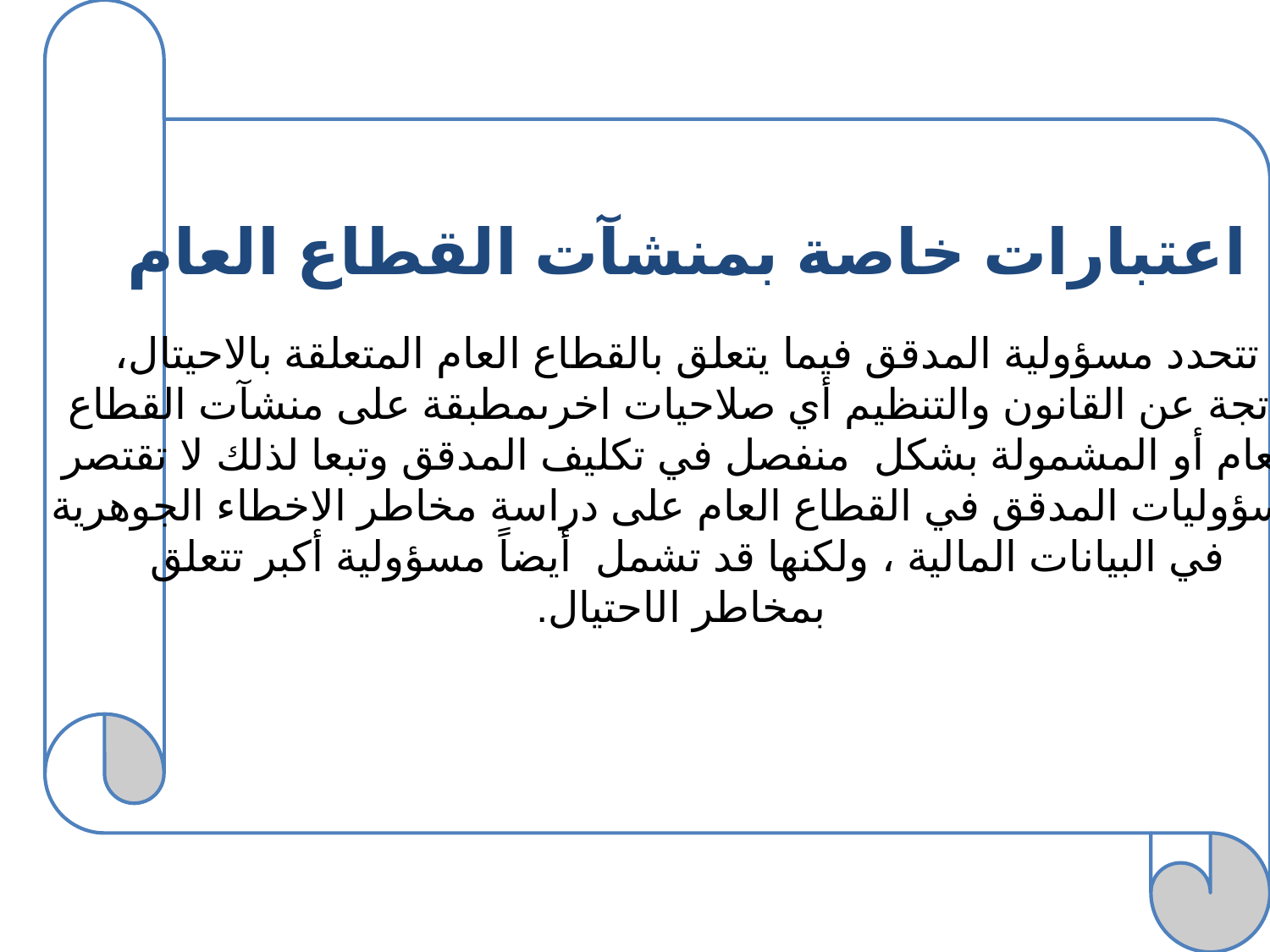

اعتبارات خاصة بمنشآت القطاع العام

تتحدد مسؤولية المدقق فيما يتعلق بالقطاع العام المتعلقة بالاحيتال،
 ناتجة عن القانون والتنظيم أي صلاحيات اخرىمطبقة على منشآت القطاع
 العام أو المشمولة بشكل  منفصل في تكليف المدقق وتبعا لذلك لا تقتصر
  مسؤوليات المدقق في القطاع العام على دراسة مخاطر الاخطاء الجوهرية
في البيانات المالية ، ولكنها قد تشمل  أيضاً مسؤولية أكبر تتعلق
 بمخاطر الاحتيال.